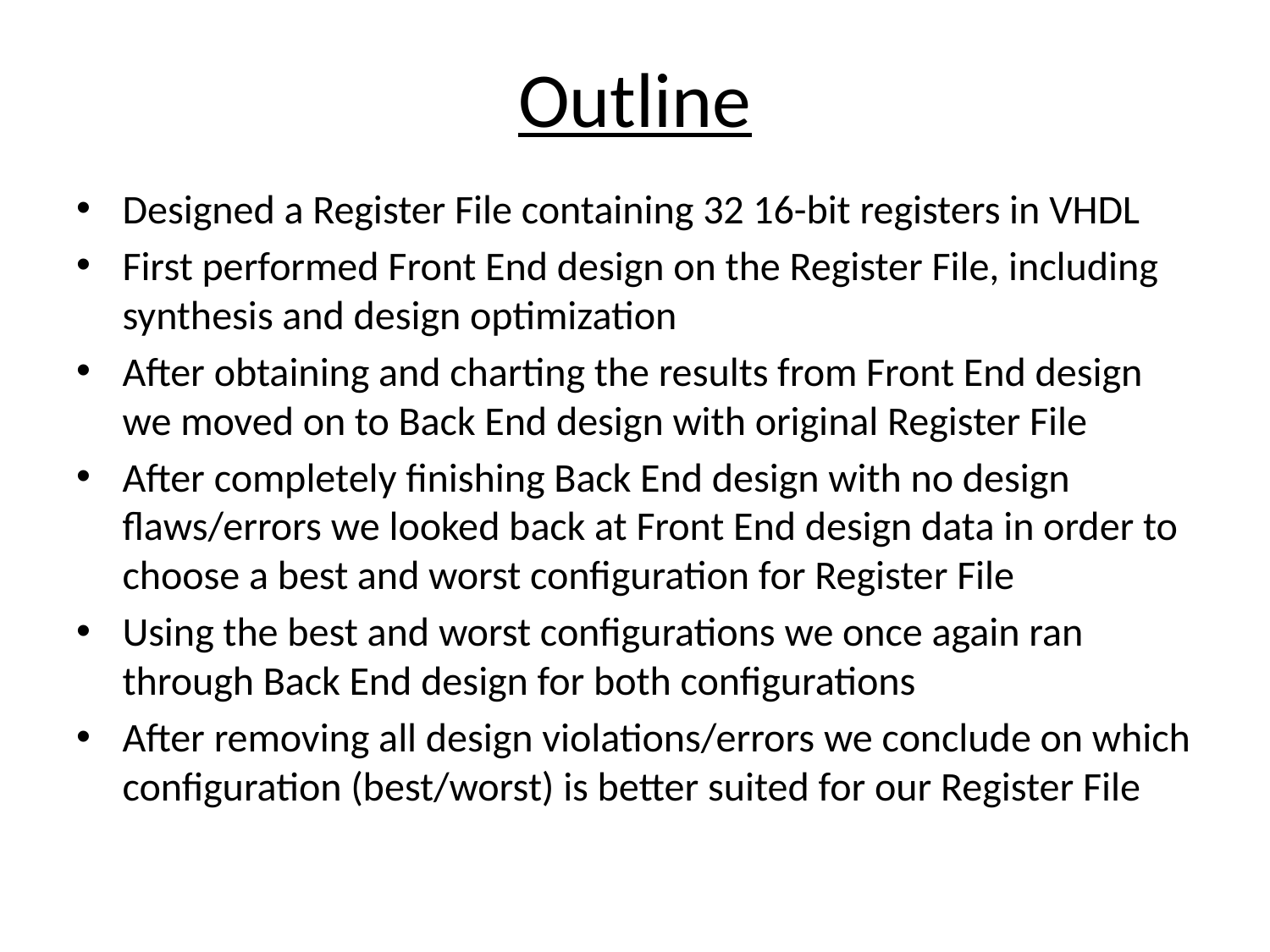

# Outline
Designed a Register File containing 32 16-bit registers in VHDL
First performed Front End design on the Register File, including synthesis and design optimization
After obtaining and charting the results from Front End design we moved on to Back End design with original Register File
After completely finishing Back End design with no design flaws/errors we looked back at Front End design data in order to choose a best and worst configuration for Register File
Using the best and worst configurations we once again ran through Back End design for both configurations
After removing all design violations/errors we conclude on which configuration (best/worst) is better suited for our Register File